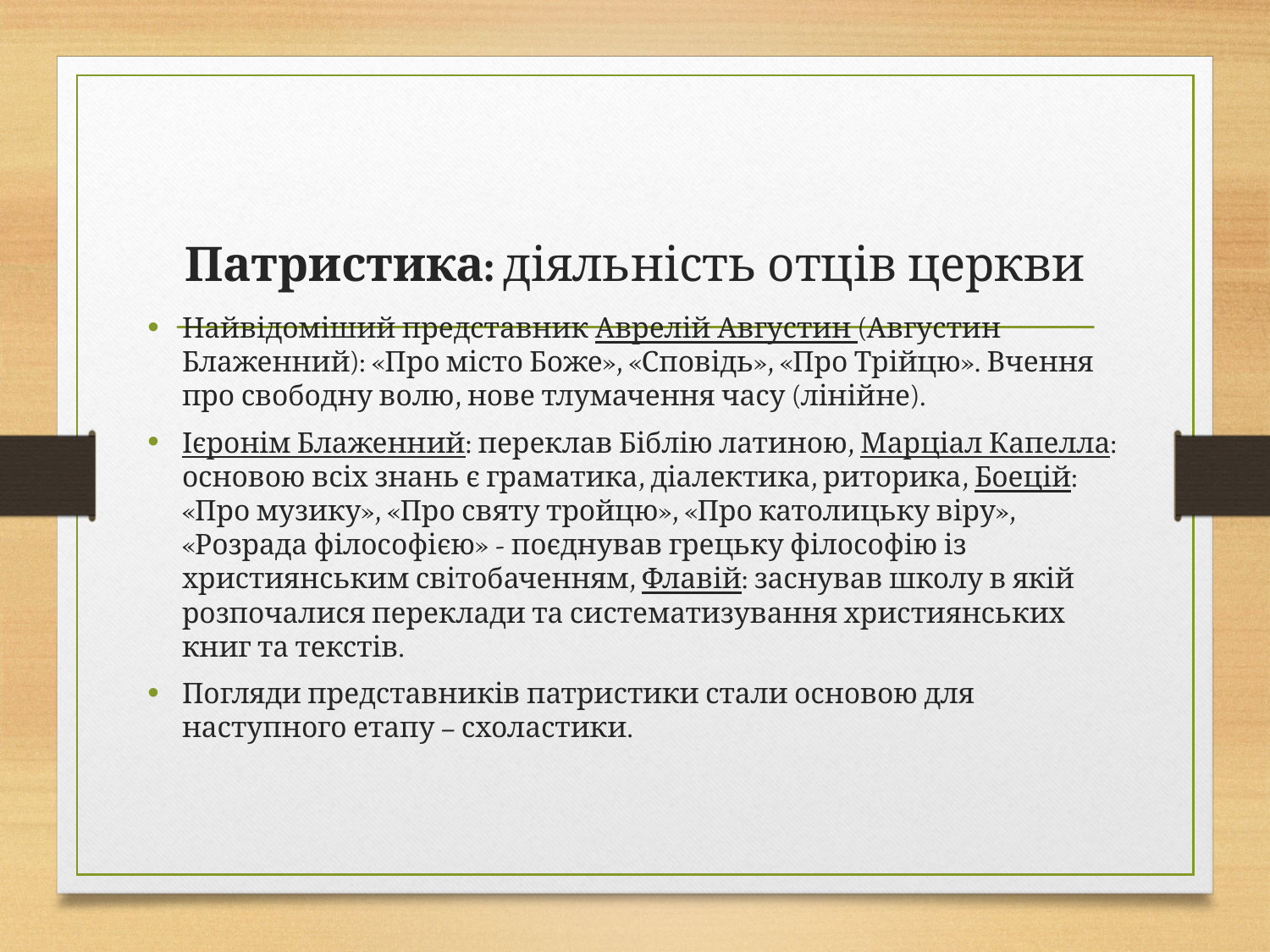

# Патристика: діяльність отців церкви
Найвідоміший представник Аврелій Августин (Августин Блаженний): «Про місто Боже», «Сповідь», «Про Трійцю». Вчення про свободну волю, нове тлумачення часу (лінійне).
Ієронім Блаженний: переклав Біблію латиною, Марціал Капелла: основою всіх знань є граматика, діалектика, риторика, Боецій: «Про музику», «Про святу тройцю», «Про католицьку віру», «Розрада філософією» - поєднував грецьку філософію із християнським світобаченням, Флавій: заснував школу в якій розпочалися переклади та систематизування християнських книг та текстів.
Погляди представників патристики стали основою для наступного етапу – схоластики.